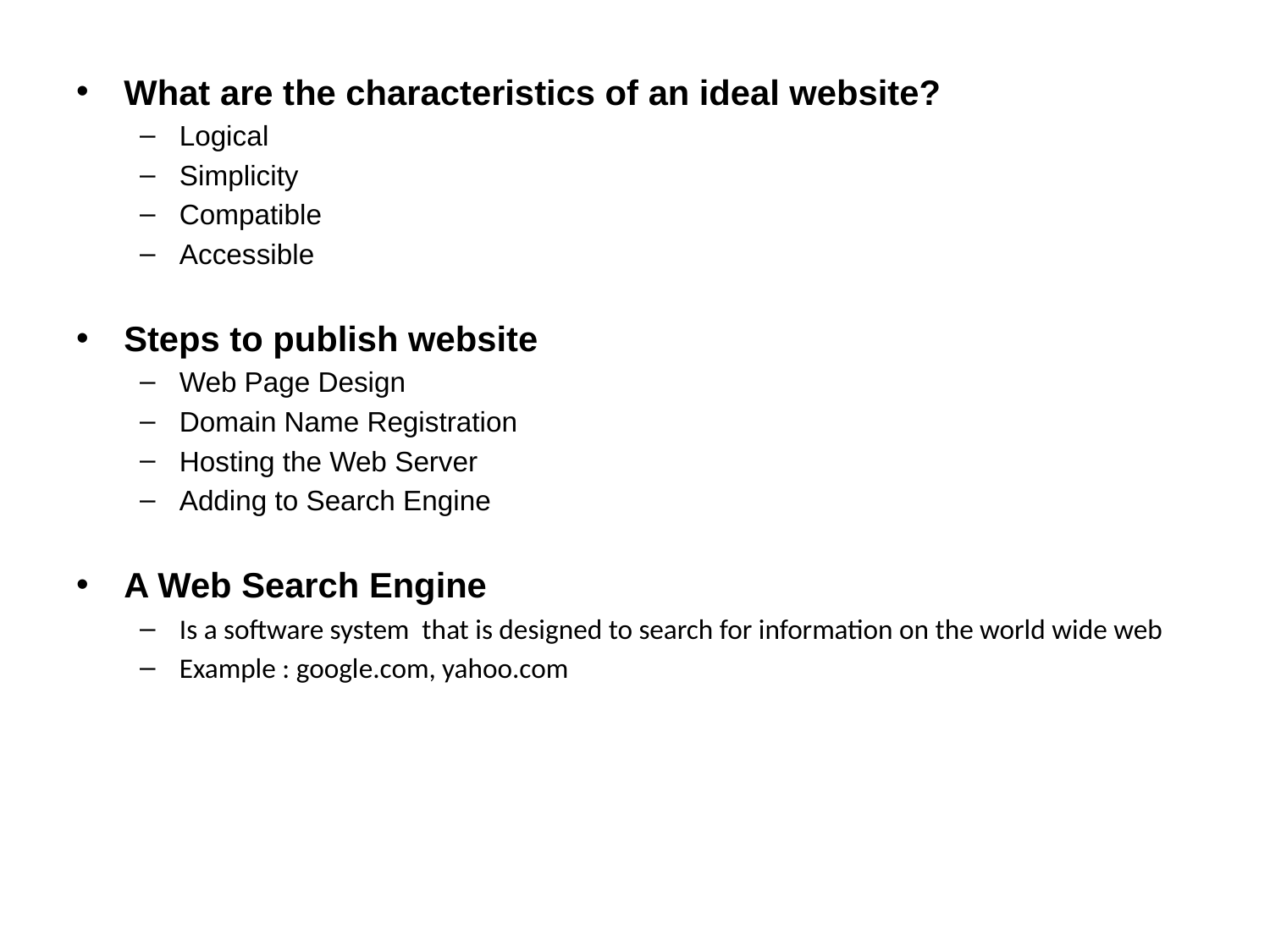

What are the characteristics of an ideal website?
Logical
Simplicity
Compatible
Accessible

Steps to publish website
Web Page Design
Domain Name Registration
Hosting the Web Server
Adding to Search Engine

A Web Search Engine
Is a software system  that is designed to search for information on the world wide web
Example : google.com, yahoo.com